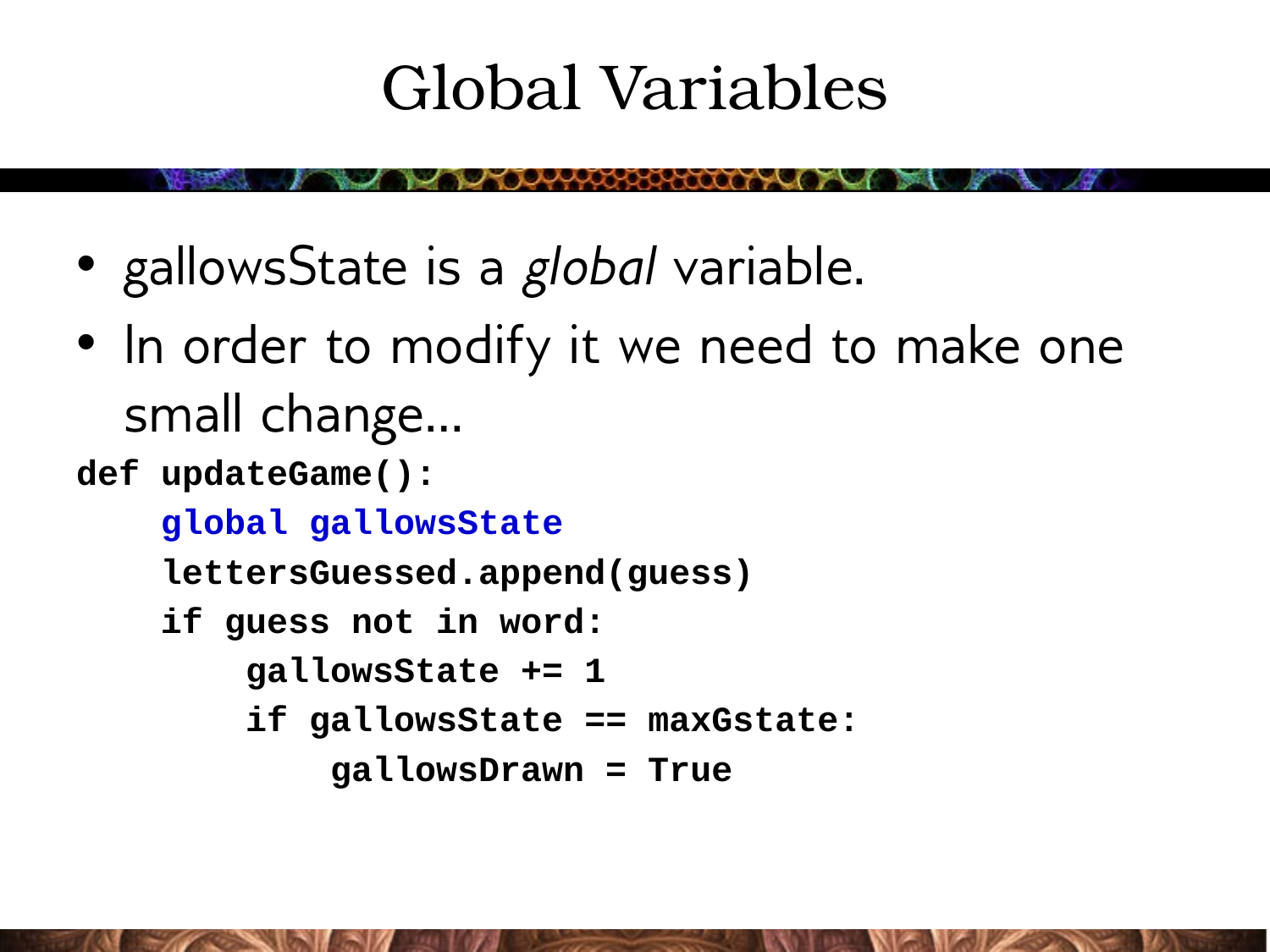

# Global Variables
gallowsState is a global variable.
In order to modify it we need to make one small change…
def updateGame():
    global gallowsState
    lettersGuessed.append(guess)
    if guess not in word:
        gallowsState += 1
        if gallowsState == maxGstate:
            gallowsDrawn = True